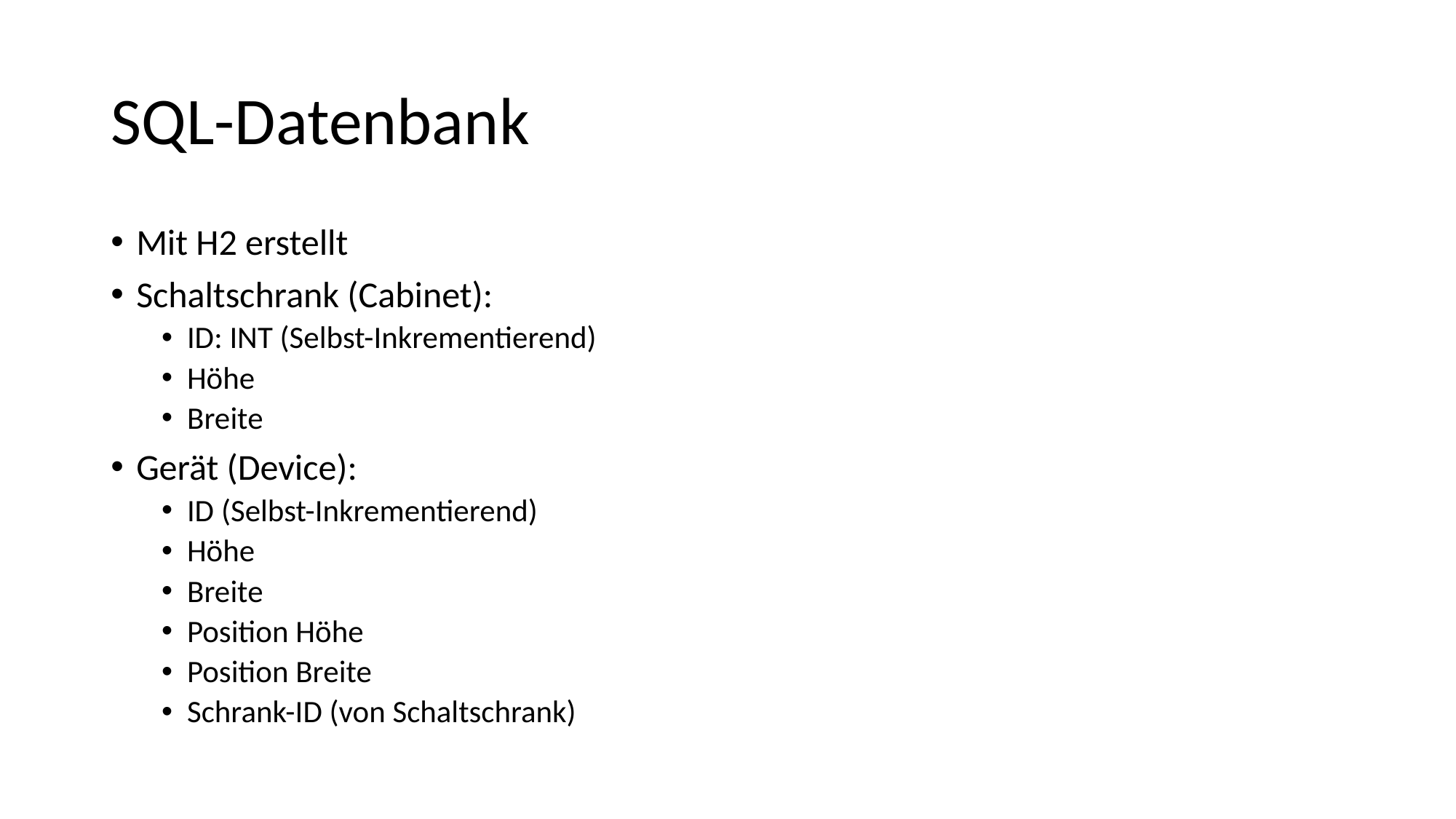

# SQL-Datenbank
Mit H2 erstellt
Schaltschrank (Cabinet):
ID: INT (Selbst-Inkrementierend)
Höhe
Breite
Gerät (Device):
ID (Selbst-Inkrementierend)
Höhe
Breite
Position Höhe
Position Breite
Schrank-ID (von Schaltschrank)